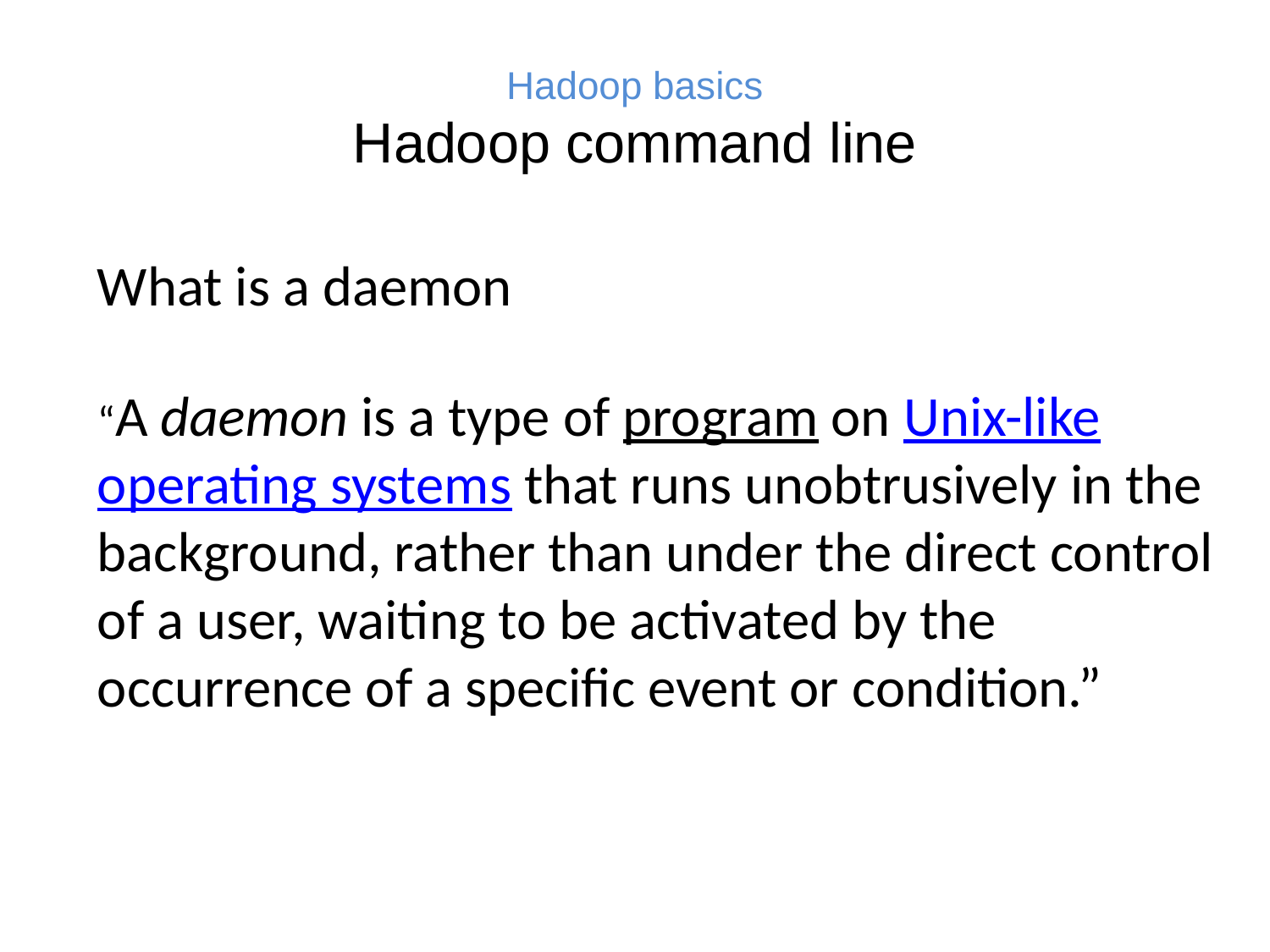

# Hadoop basics Hadoop command line

What is a daemon
“A daemon is a type of program on Unix-like 
operating systems that runs unobtrusively in the background, rather than under the direct control of a user, waiting to be activated by the occurrence of a specific event or condition.”